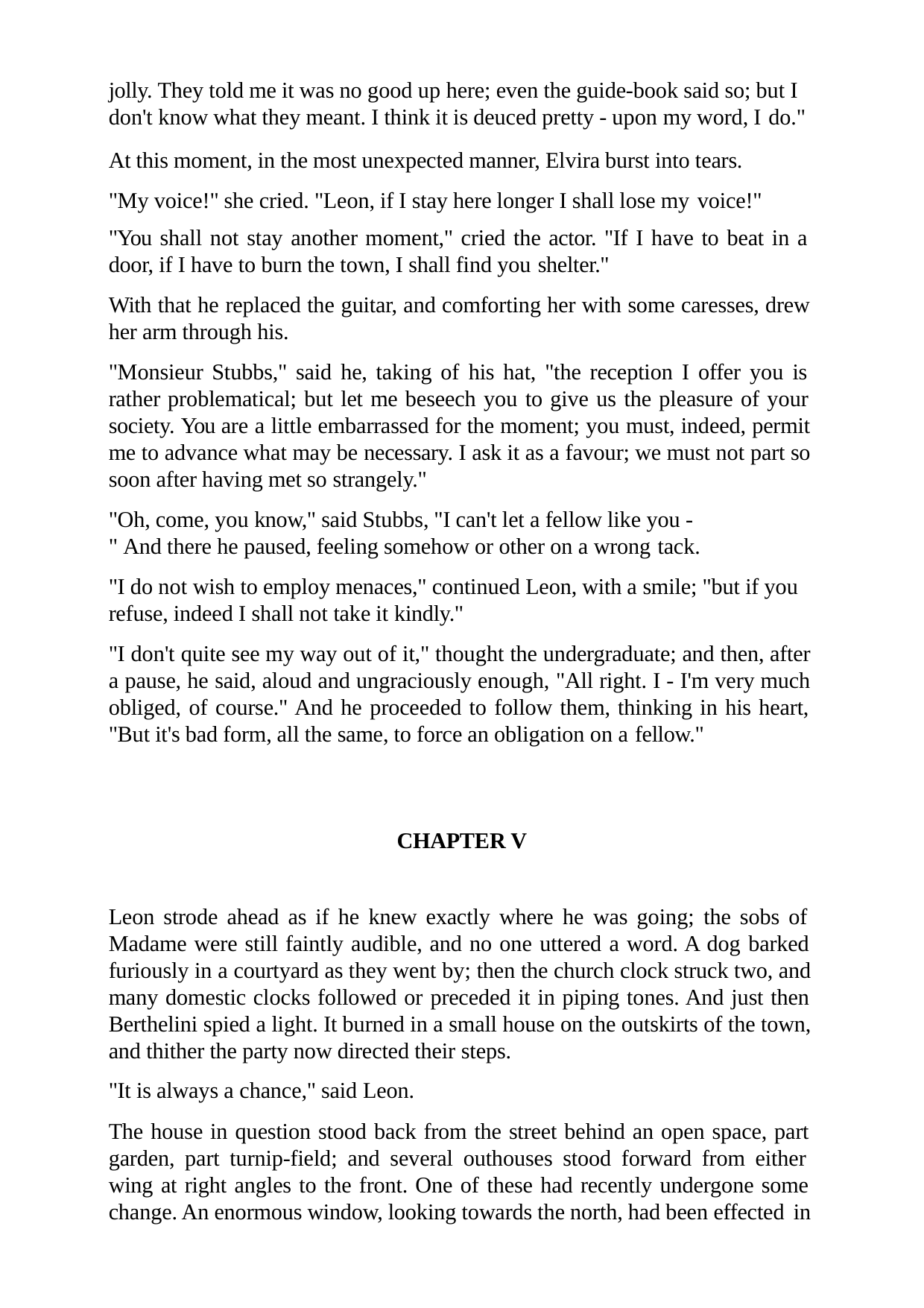

jolly. They told me it was no good up here; even the guide-book said so; but I  don't know what they meant. I think it is deuced pretty - upon my word, I do."
At this moment, in the most unexpected manner, Elvira burst into tears.  "My voice!" she cried. "Leon, if I stay here longer I shall lose my voice!"
"You shall not stay another moment," cried the actor. "If I have to beat in a  door, if I have to burn the town, I shall find you shelter."
With that he replaced the guitar, and comforting her with some caresses, drew  her arm through his.
"Monsieur Stubbs," said he, taking of his hat, "the reception I offer you is  rather problematical; but let me beseech you to give us the pleasure of your  society. You are a little embarrassed for the moment; you must, indeed, permit  me to advance what may be necessary. I ask it as a favour; we must not part so  soon after having met so strangely."
"Oh, come, you know," said Stubbs, "I can't let a fellow like you -  " And there he paused, feeling somehow or other on a wrong tack.
"I do not wish to employ menaces," continued Leon, with a smile; "but if you  refuse, indeed I shall not take it kindly."
"I don't quite see my way out of it," thought the undergraduate; and then, after  a pause, he said, aloud and ungraciously enough, "All right. I - I'm very much  obliged, of course." And he proceeded to follow them, thinking in his heart,  "But it's bad form, all the same, to force an obligation on a fellow."
CHAPTER V

Leon strode ahead as if he knew exactly where he was going; the sobs of  Madame were still faintly audible, and no one uttered a word. A dog barked  furiously in a courtyard as they went by; then the church clock struck two, and  many domestic clocks followed or preceded it in piping tones. And just then  Berthelini spied a light. It burned in a small house on the outskirts of the town,  and thither the party now directed their steps.
"It is always a chance," said Leon.
The house in question stood back from the street behind an open space, part  garden, part turnip-field; and several outhouses stood forward from either  wing at right angles to the front. One of these had recently undergone some  change. An enormous window, looking towards the north, had been effected in